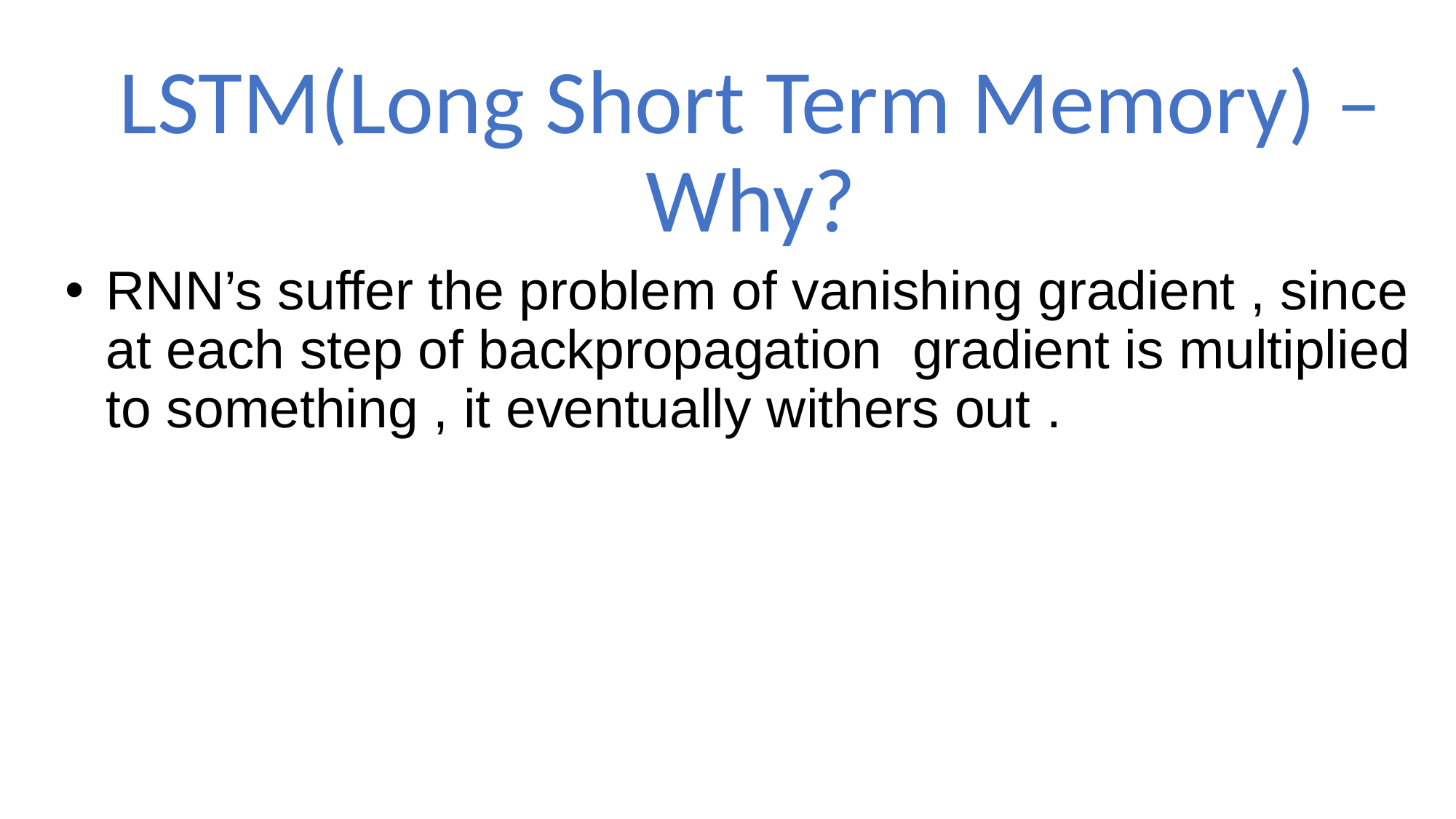

# LSTM(Long Short Term Memory) – Why?
RNN’s suffer the problem of vanishing gradient , since at each step of backpropagation  gradient is multiplied to something , it eventually withers out .